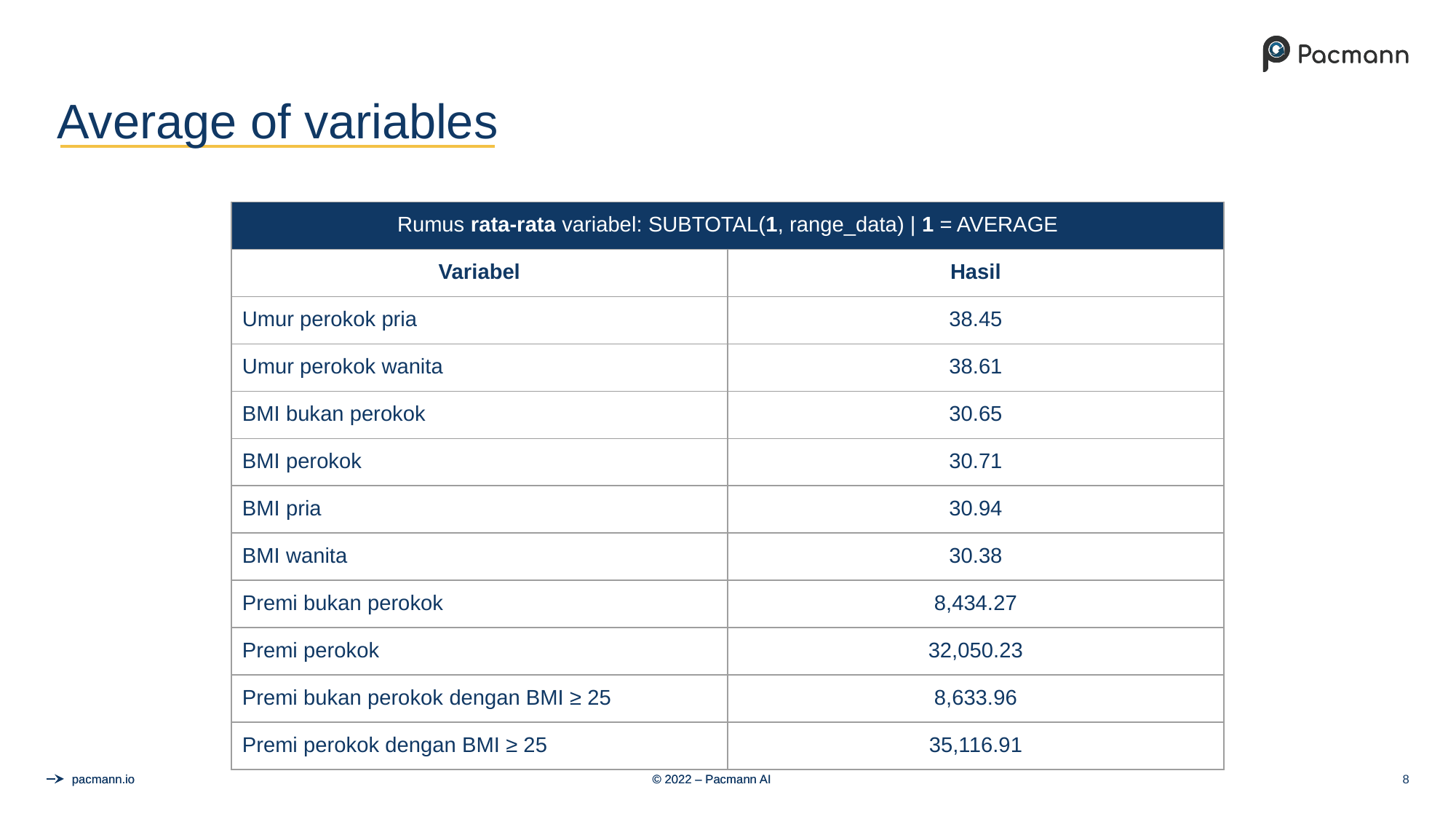

# Average of variables
| Rumus rata-rata variabel: SUBTOTAL(1, range\_data) | 1 = AVERAGE |  |
| --- | --- |
| Variabel | Hasil |
| Umur perokok pria | 38.45 |
| Umur perokok wanita | 38.61 |
| BMI bukan perokok | 30.65 |
| BMI perokok | 30.71 |
| BMI pria | 30.94 |
| BMI wanita | 30.38 |
| Premi bukan perokok | 8,434.27 |
| Premi perokok | 32,050.23 |
| Premi bukan perokok dengan BMI ≥ 25 | 8,633.96 |
| Premi perokok dengan BMI ≥ 25 | 35,116.91 |